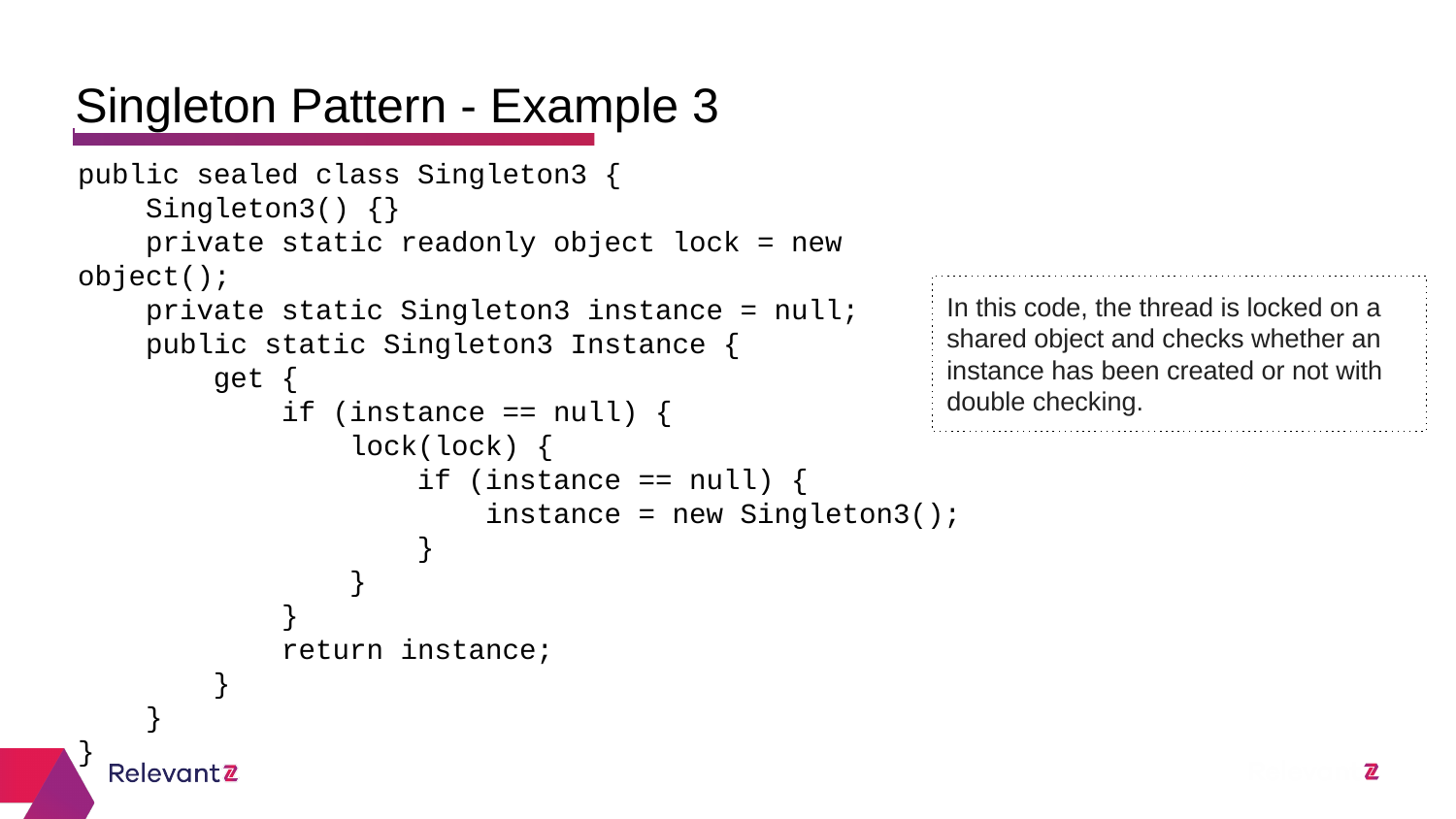

Singleton Pattern - Example 3
public sealed class Singleton3 {
    Singleton3() {}
    private static readonly object lock = new object();
    private static Singleton3 instance = null;
    public static Singleton3 Instance {
        get {
            if (instance == null) {
                lock(lock) {
                    if (instance == null) {
                        instance = new Singleton3();
                    }
                }
            }
            return instance;
        }
    }
}
In this code, the thread is locked on a shared object and checks whether an instance has been created or not with double checking.